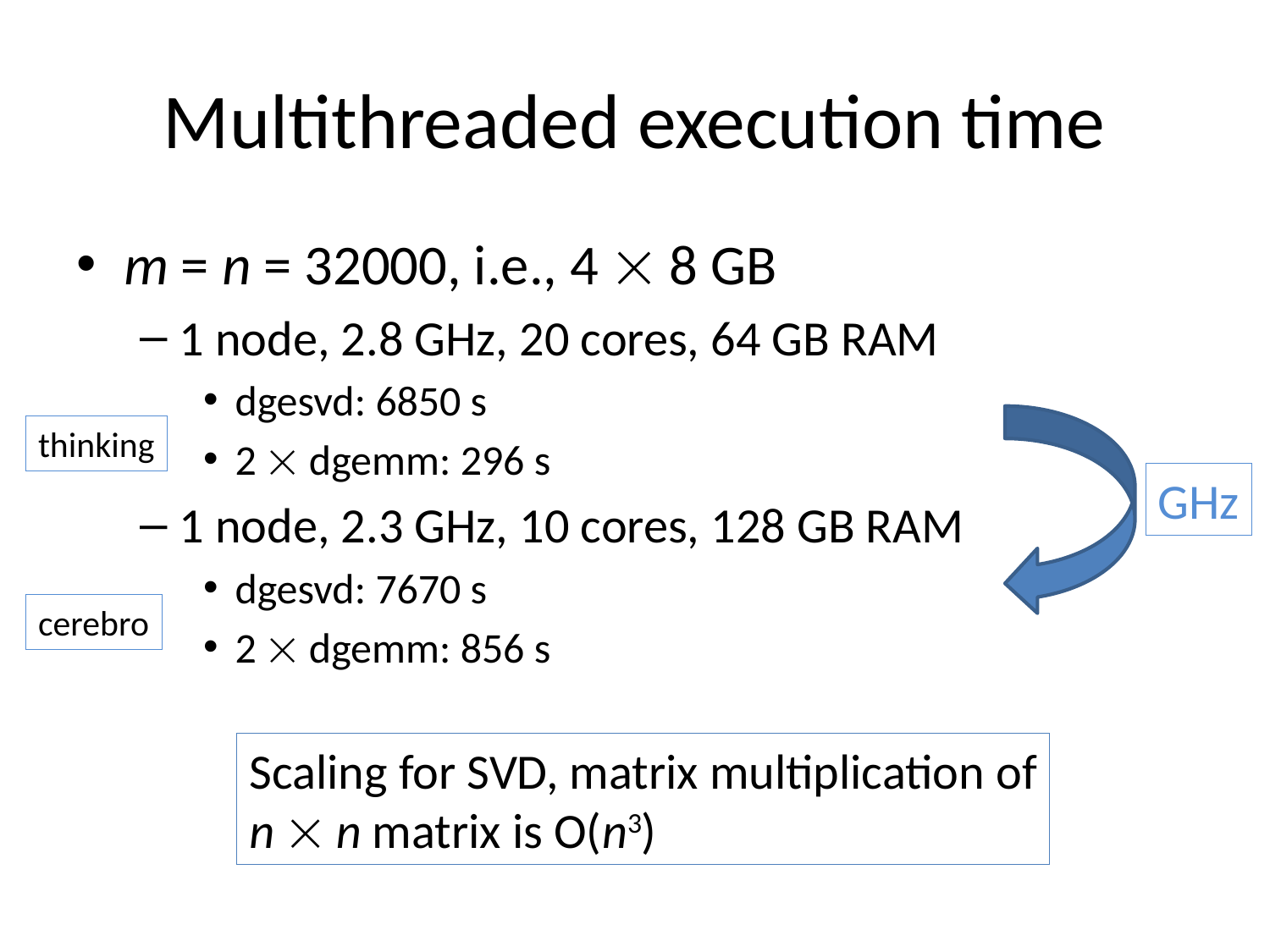

# Multithreaded execution time
m = n = 32000, i.e., 4 × 8 GB
1 node, 2.8 GHz, 20 cores, 64 GB RAM
dgesvd: 6850 s
2 × dgemm: 296 s
1 node, 2.3 GHz, 10 cores, 128 GB RAM
dgesvd: 7670 s
2 × dgemm: 856 s

GHz
thinking
cerebro
Scaling for SVD, matrix multiplication of
n × n matrix is O(n3)